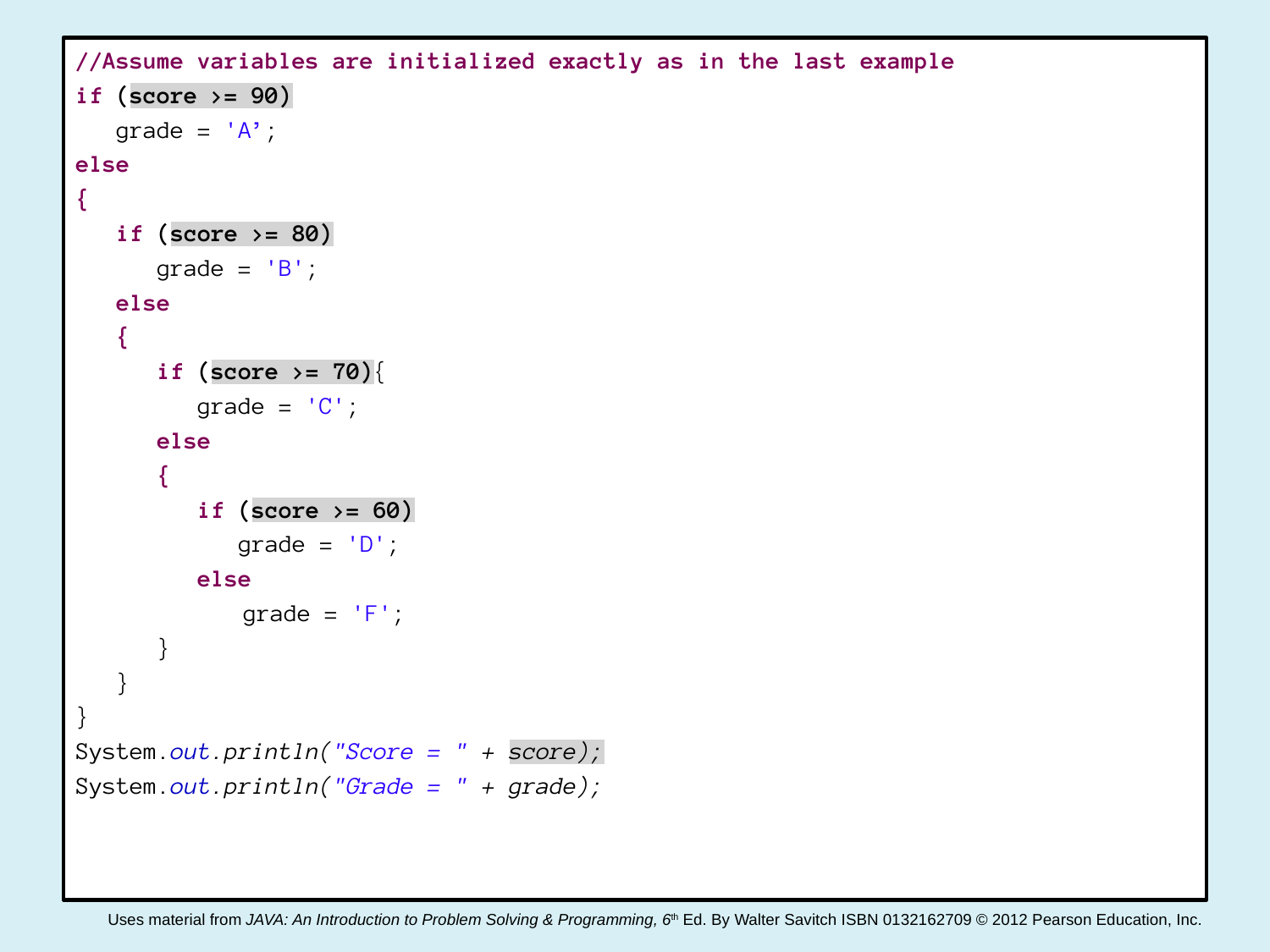

//Assume variables are initialized exactly as in the last example
if (score >= 90)
   grade = 'A’;
else
{
   if (score >= 80)
      grade = 'B';
   else
   {
      if (score >= 70){
         grade = 'C';
      else
      {
         if (score >= 60)
            grade = 'D';
         else
	   grade = 'F';
      }
   }
}
System.out.println("Score = " + score);
System.out.println("Grade = " + grade);